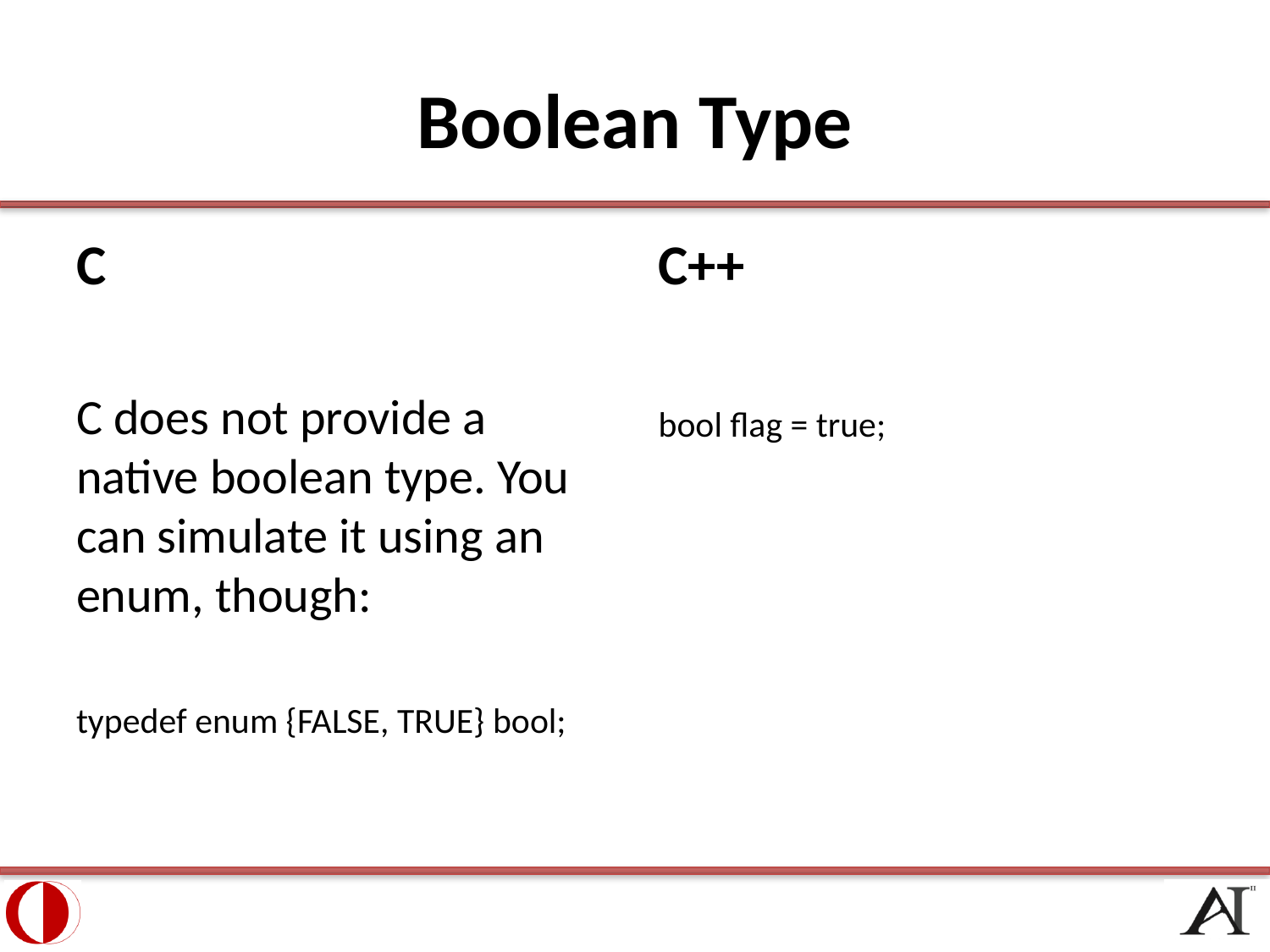

# Boolean Type
C

C does not provide a native boolean type. You can simulate it using an enum, though:

typedef enum {FALSE, TRUE} bool;
C++

bool flag = true;

12